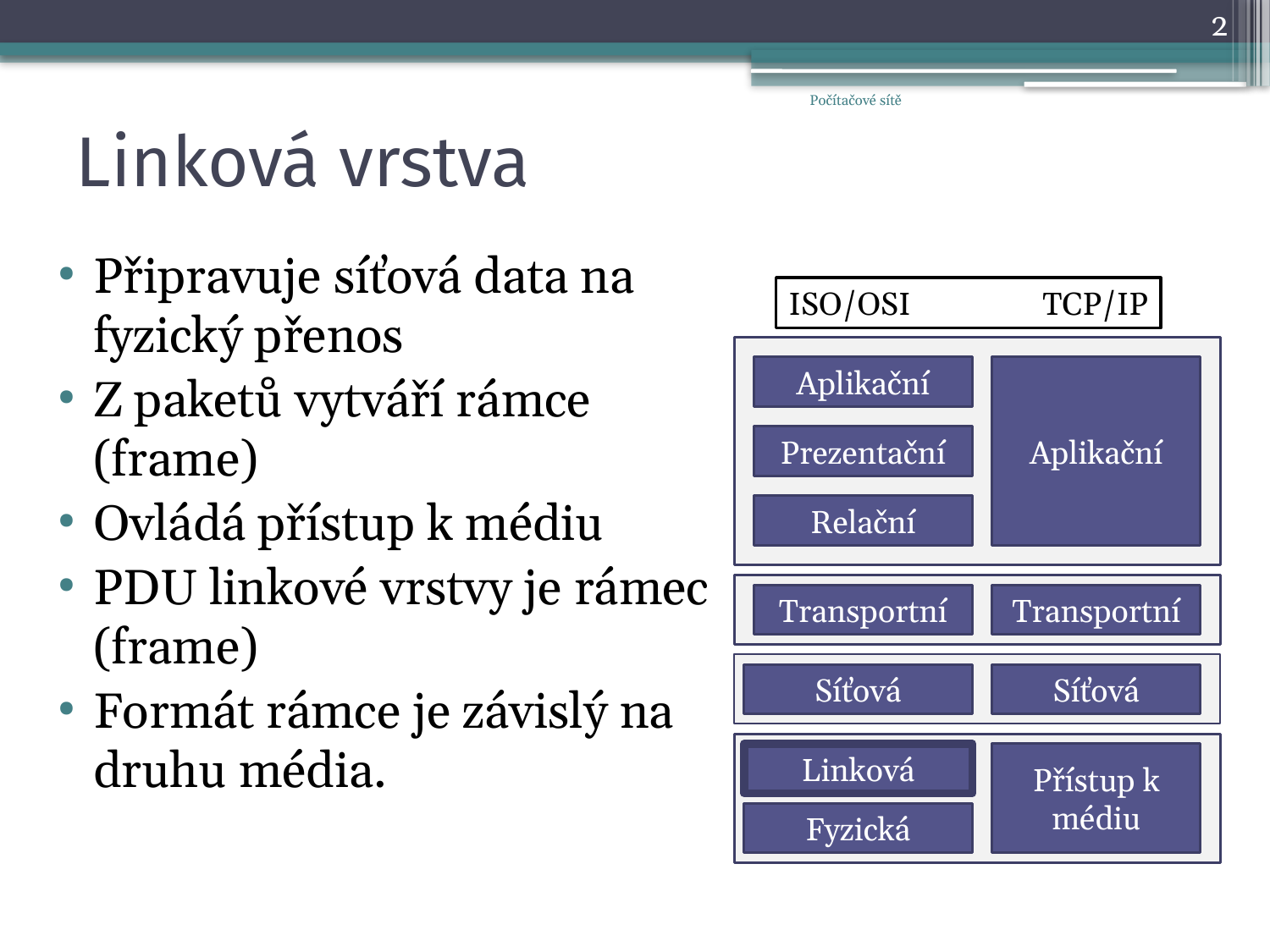

2
Počítačové sítě
# Linková vrstva
Připravuje síťová data na fyzický přenos
Z paketů vytváří rámce (frame)
Ovládá přístup k médiu
PDU linkové vrstvy je rámec (frame)
Formát rámce je závislý na druhu média.

ISO/OSI		TCP/IP

Aplikační
Aplikační
Prezentační
Relační

Transportní
Transportní

Síťová
Síťová

Linková
Přístup k médiu
Fyzická